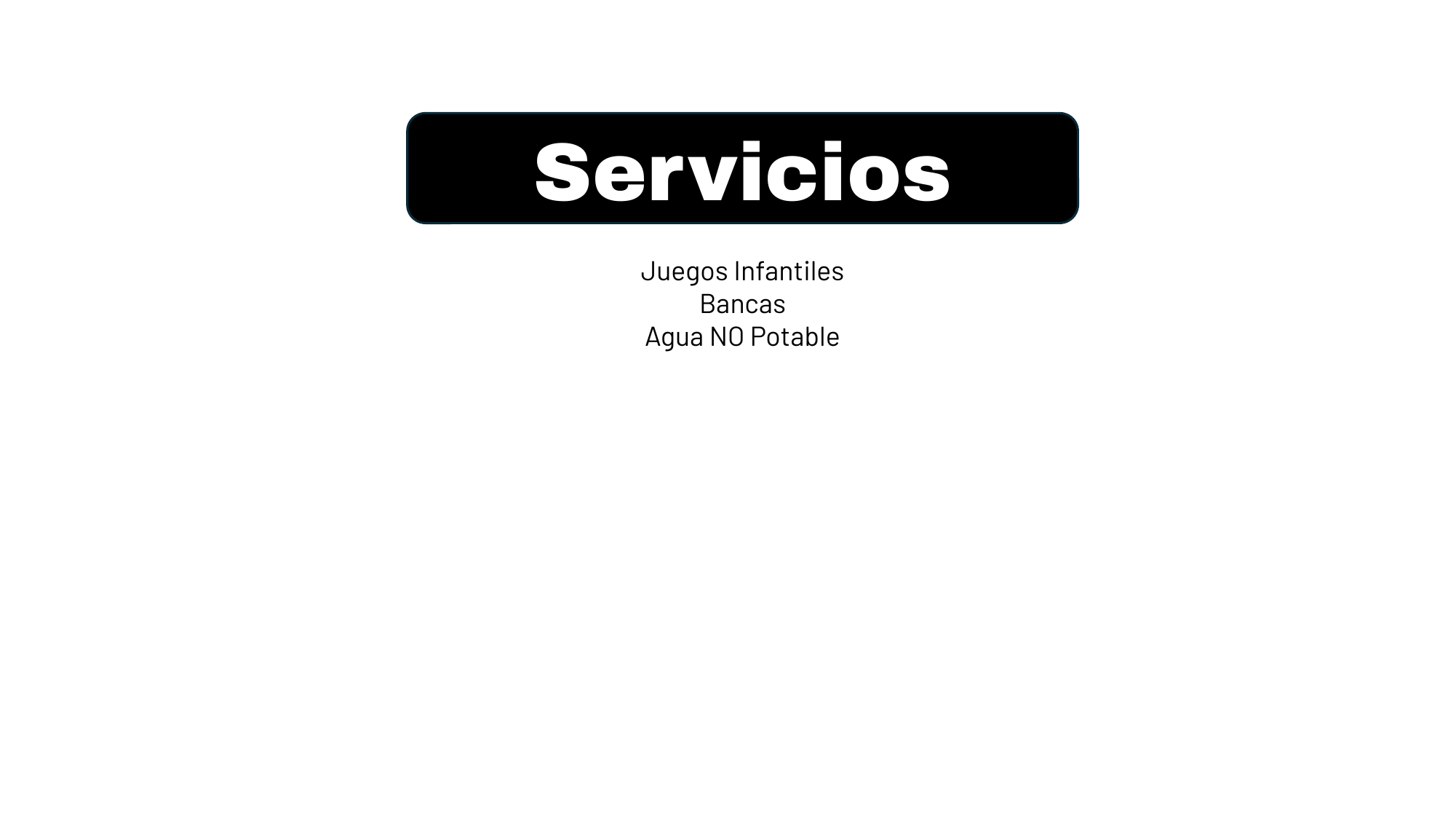

Servicios
Juegos Infantiles
Bancas
Agua NO Potable